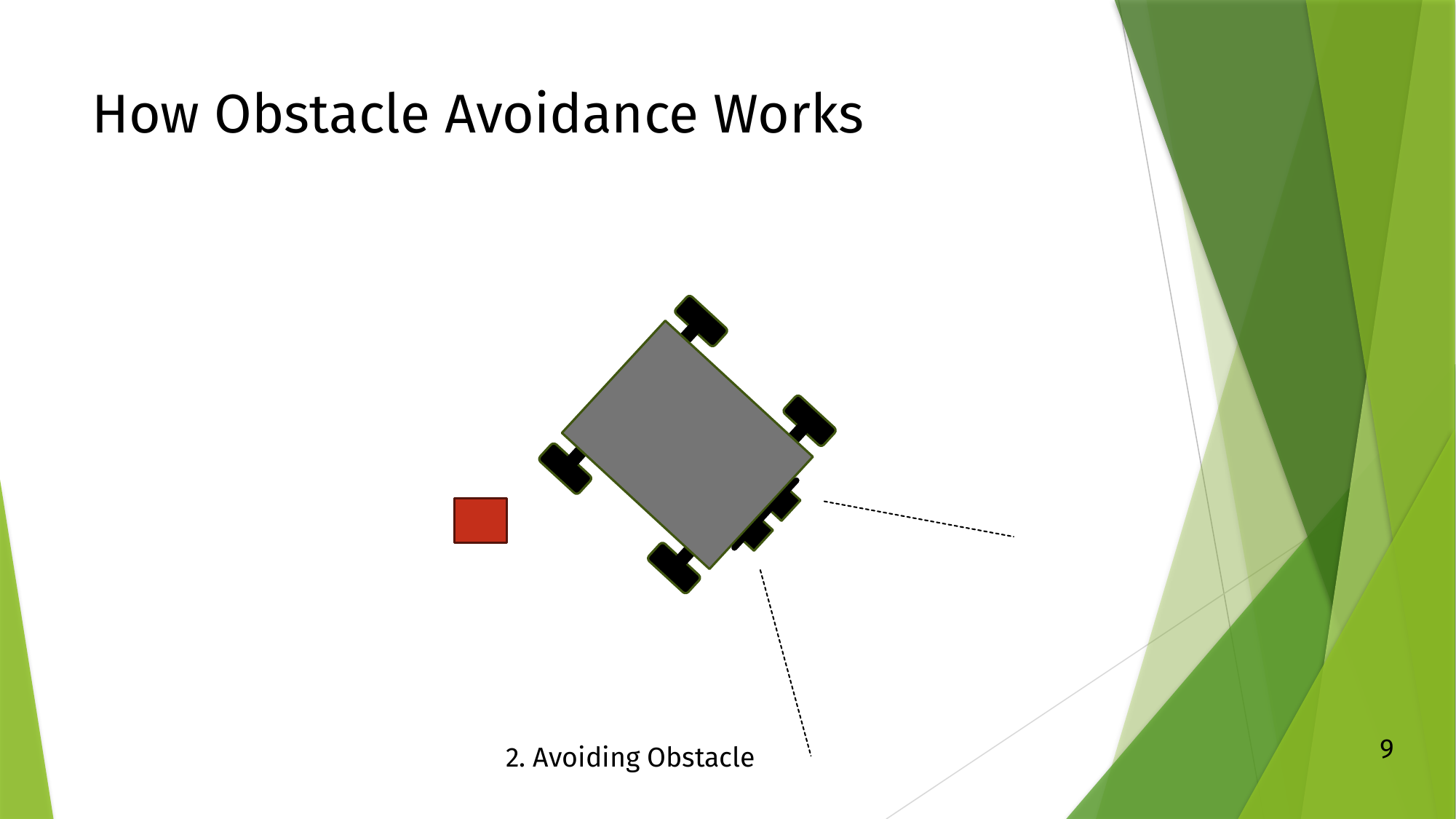

# How Obstacle Avoidance Works

9
2. Avoiding Obstacle